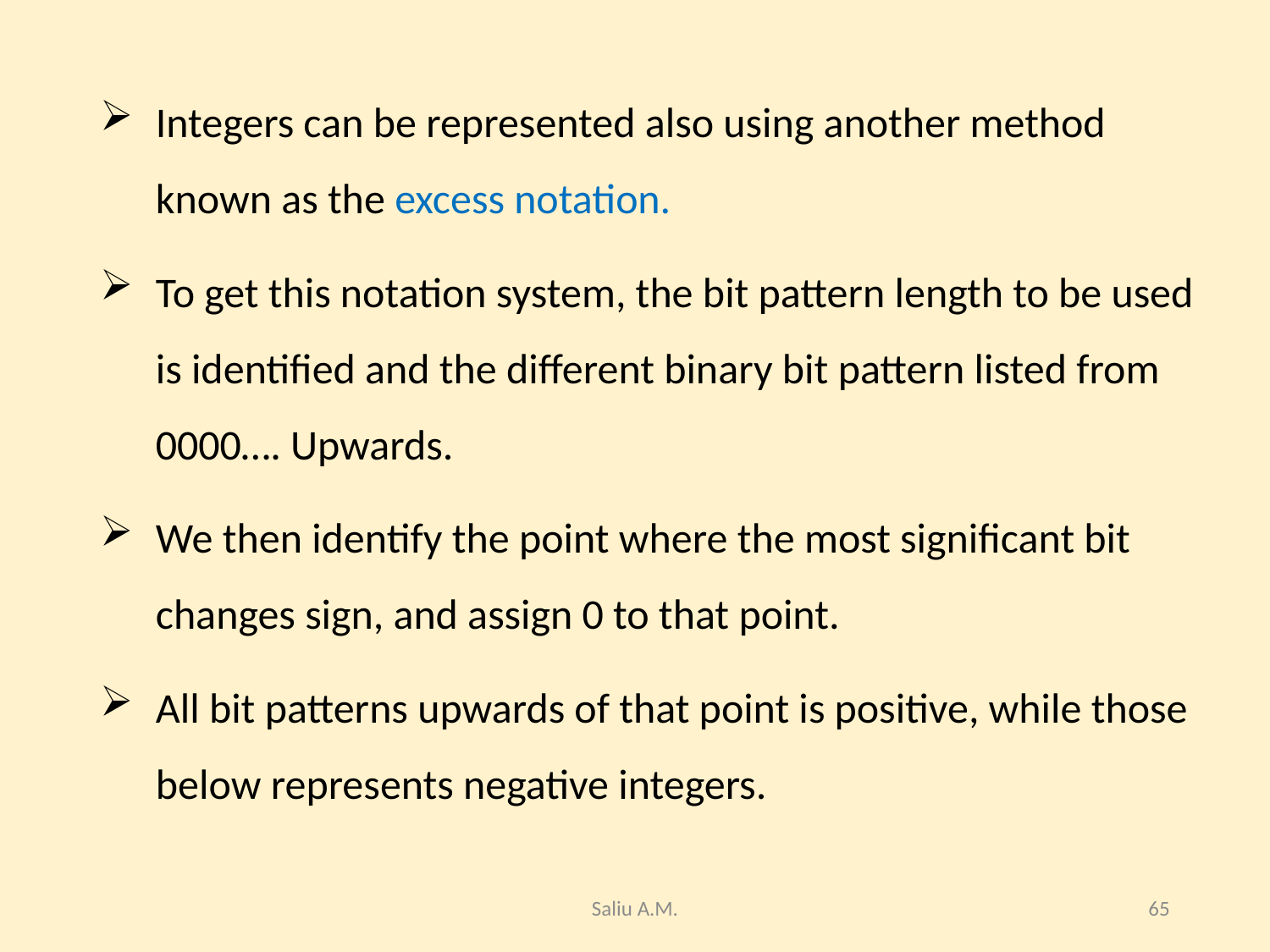

#
Integers can be represented also using another method known as the excess notation.
To get this notation system, the bit pattern length to be used is identified and the different binary bit pattern listed from 0000…. Upwards.
We then identify the point where the most significant bit changes sign, and assign 0 to that point.
All bit patterns upwards of that point is positive, while those below represents negative integers.
Saliu A.M.
65